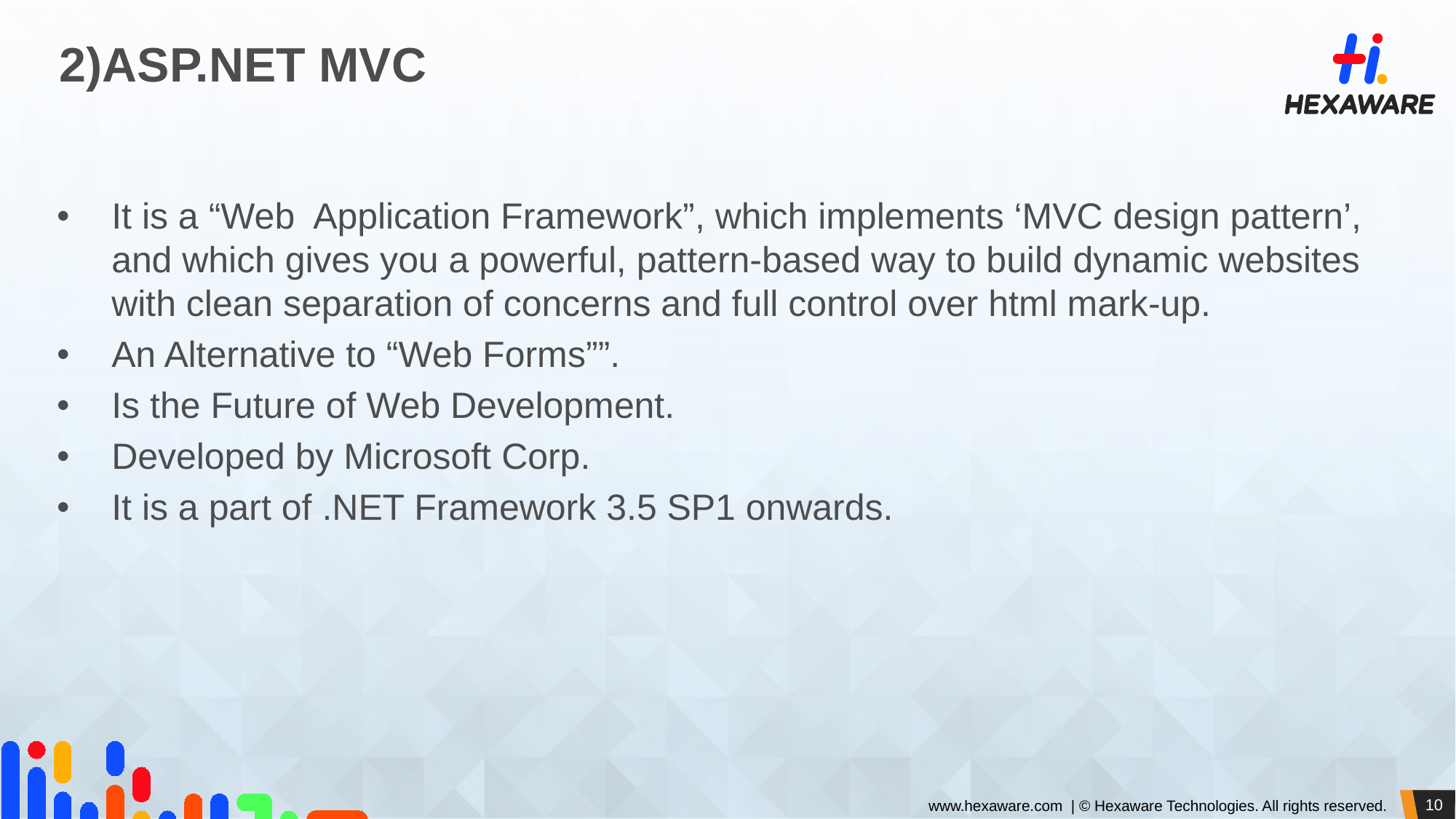

# 2)ASP.NET MVC
It is a “Web  Application Framework”, which implements ‘MVC design pattern’, and which gives you a powerful, pattern-based way to build dynamic websites with clean separation of concerns and full control over html mark-up.
An Alternative to “Web Forms””.
Is the Future of Web Development.
Developed by Microsoft Corp.
It is a part of .NET Framework 3.5 SP1 onwards.